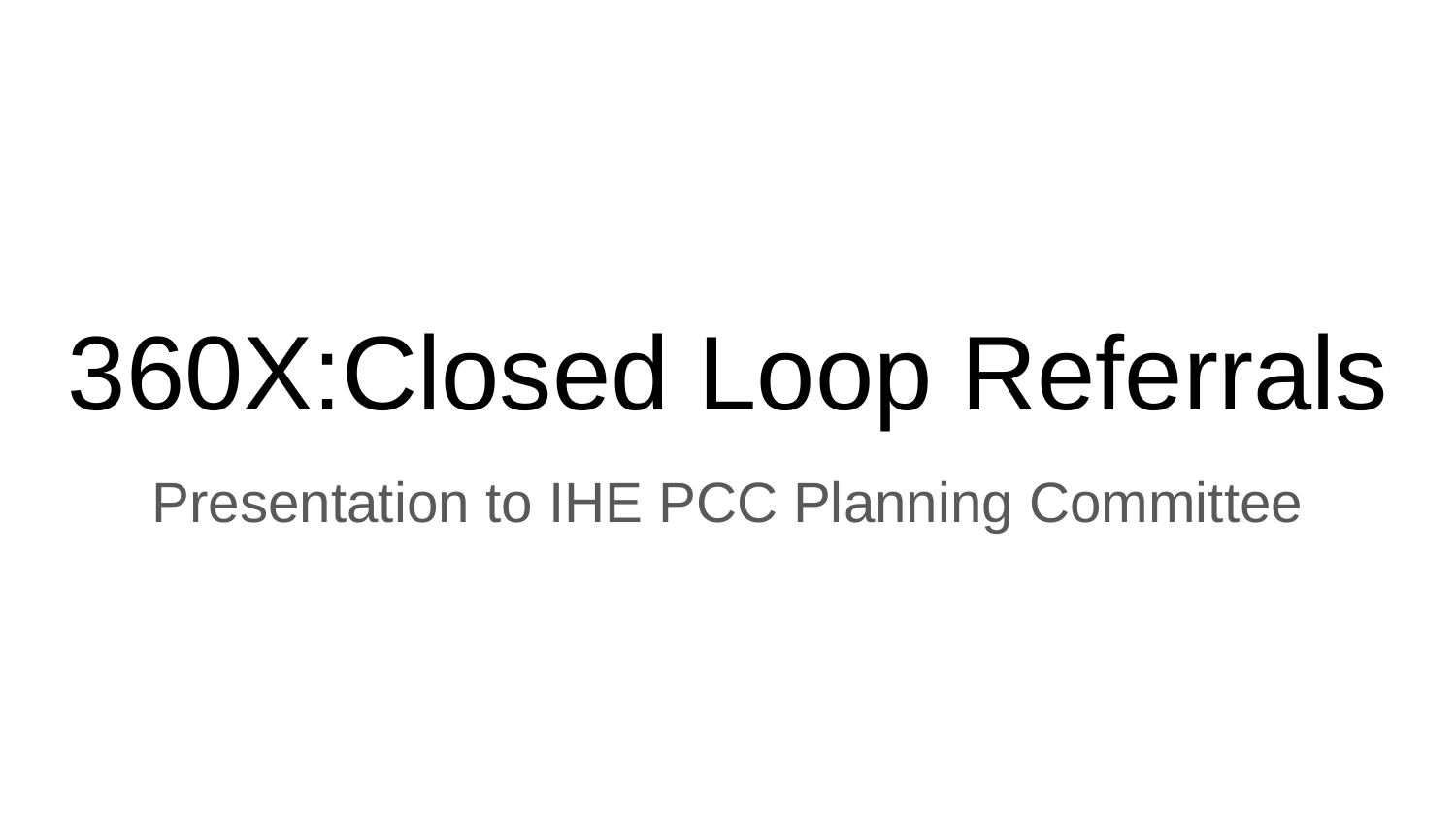

# 360X:Closed Loop Referrals
Presentation to IHE PCC Planning Committee